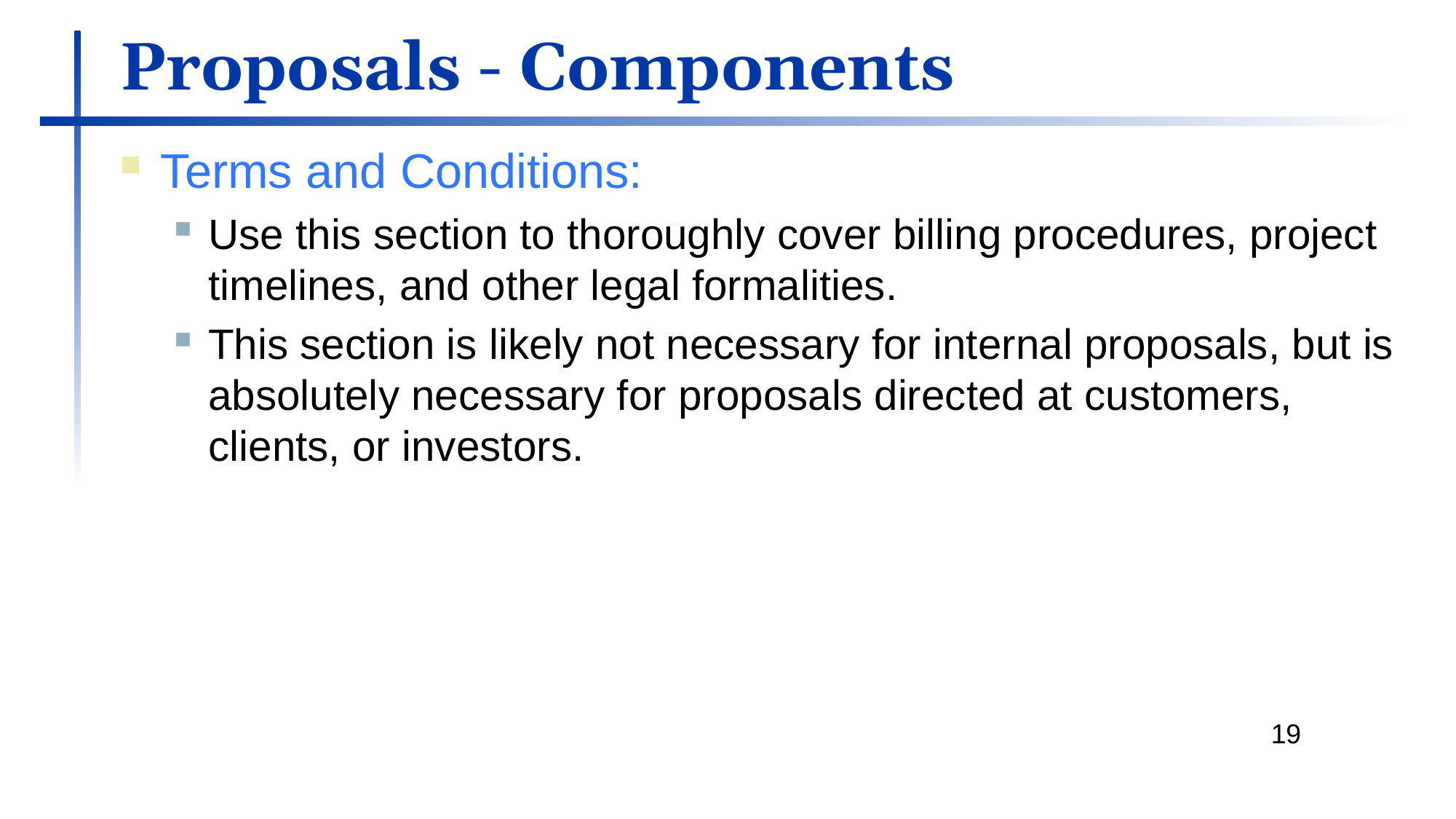

# Proposals - Components
Terms and Conditions:
Use this section to thoroughly cover billing procedures, project timelines, and other legal formalities.
This section is likely not necessary for internal proposals, but is absolutely necessary for proposals directed at customers, clients, or investors.

19